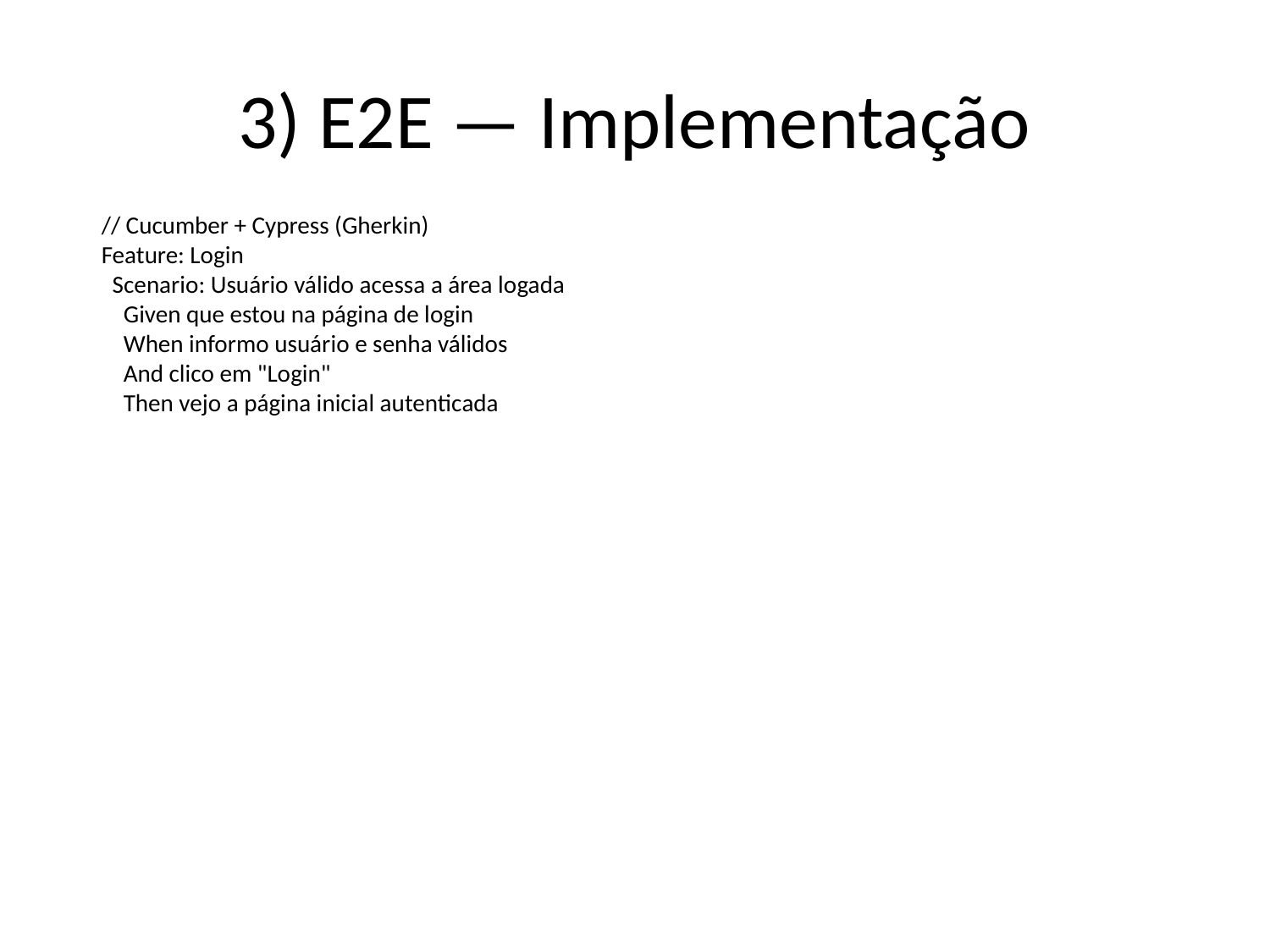

# 3) E2E — Implementação
// Cucumber + Cypress (Gherkin)
Feature: Login
  Scenario: Usuário válido acessa a área logada
    Given que estou na página de login
    When informo usuário e senha válidos
    And clico em "Login"
    Then vejo a página inicial autenticada